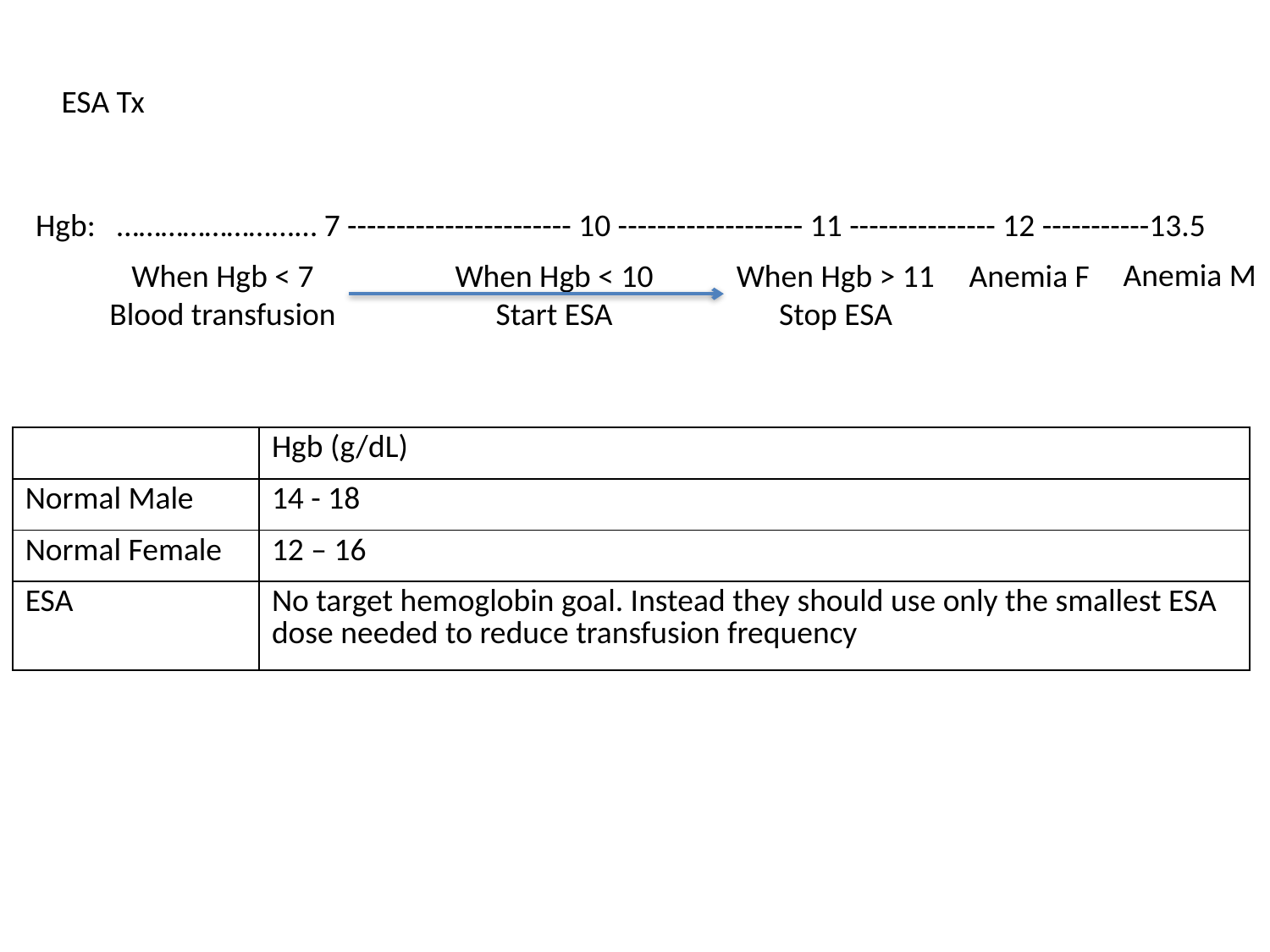

ESA Tx
Hgb:   …………………...… 7 ----------------------- 10 ------------------- 11 --------------- 12 -----------13.5
Anemia M
When Hgb < 10
Start ESA
When Hgb < 7
Blood transfusion
When Hgb > 11
Stop ESA
Anemia F
|  | Hgb (g/dL) |
| --- | --- |
| Normal Male | 14 - 18 |
| Normal Female | 12 – 16 |
| ESA | No target hemoglobin goal. Instead they should use only the smallest ESA dose needed to reduce transfusion frequency |